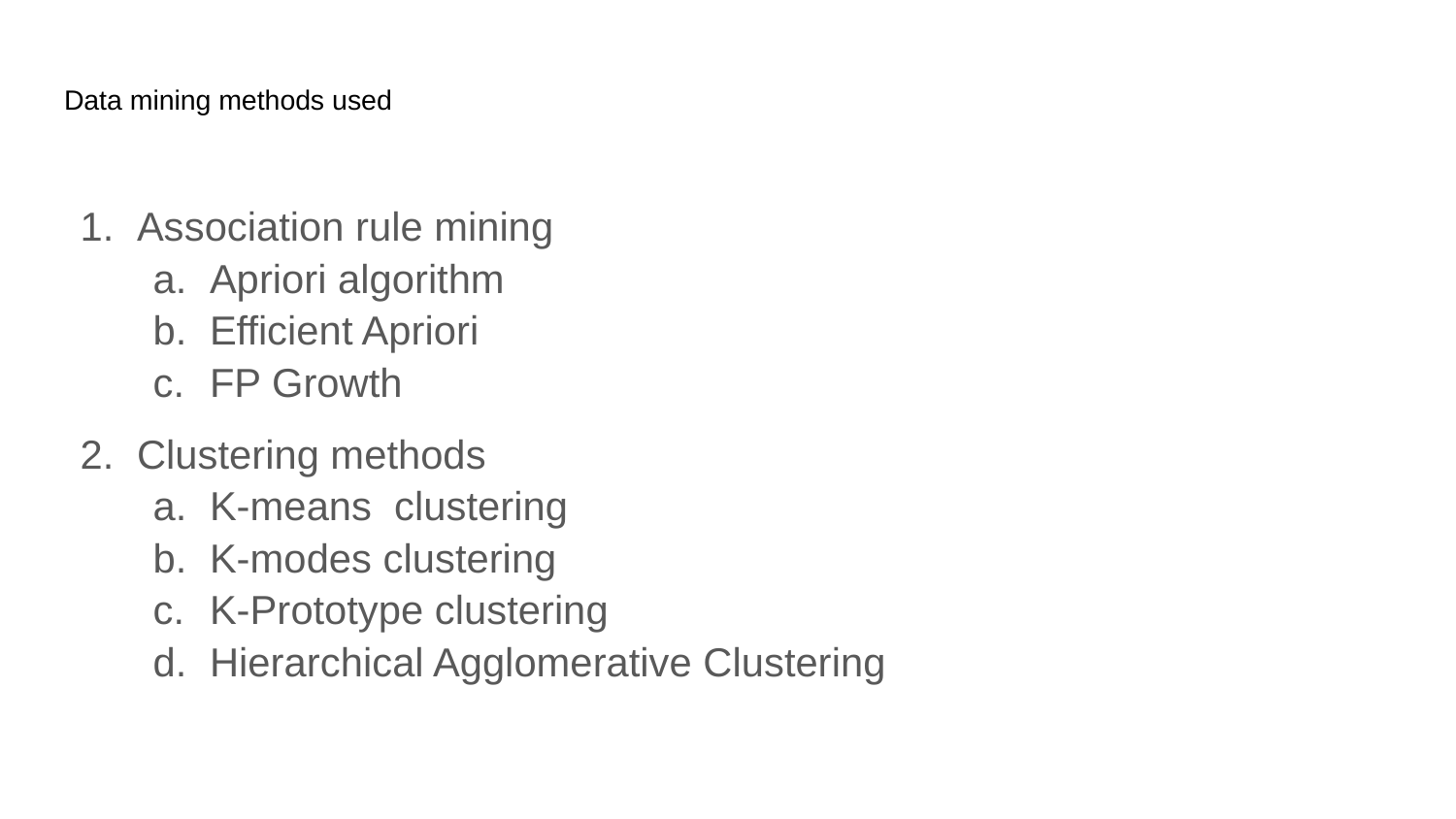

# Data mining methods used

Association rule mining
Apriori algorithm
Efficient Apriori
FP Growth
Clustering methods
K-means  clustering
K-modes clustering
K-Prototype clustering
Hierarchical Agglomerative Clustering